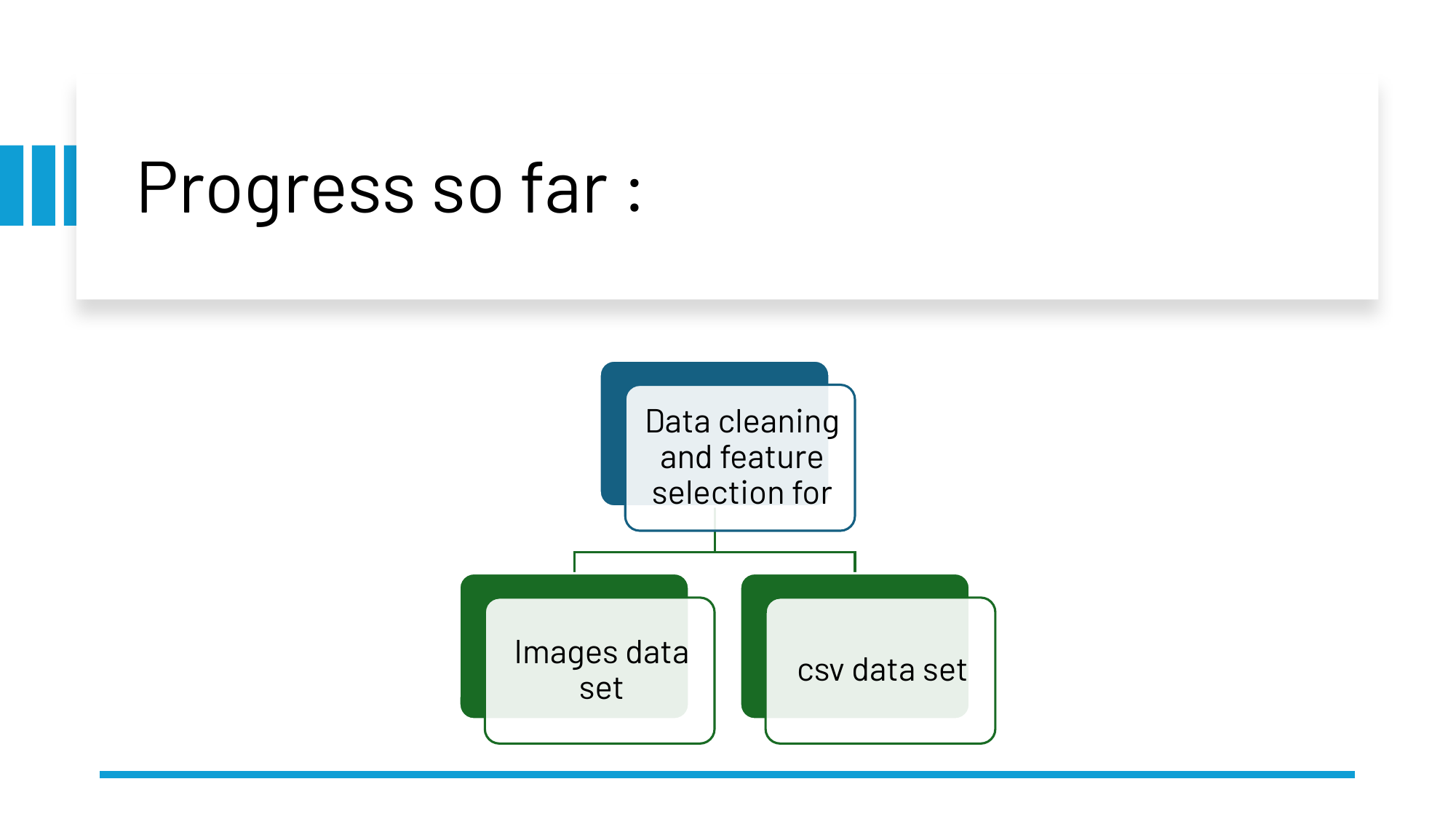

# Progress so far :

Data cleaning and feature selection for
Images data set
csv data set